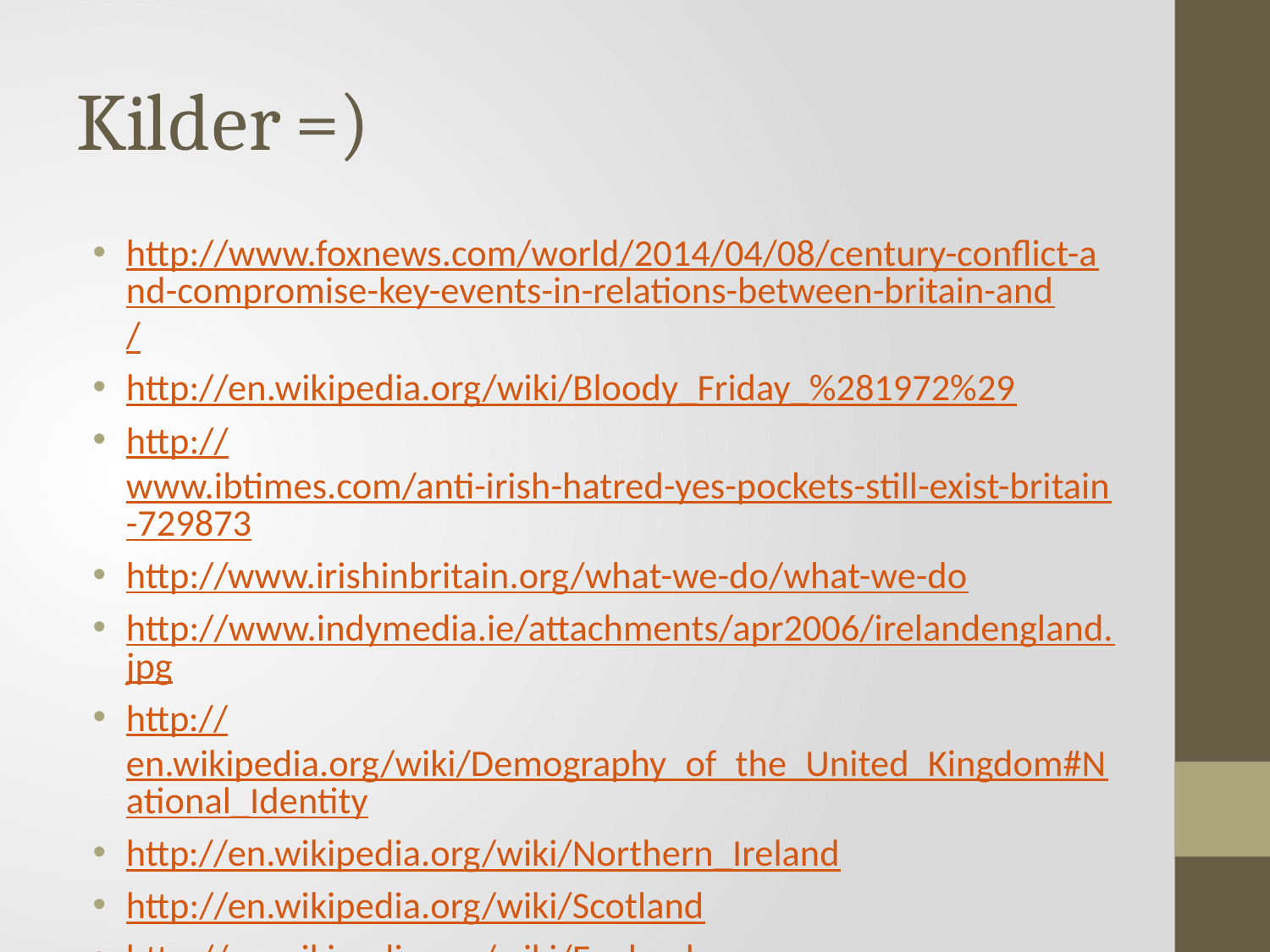

# Kilder =)
http://www.foxnews.com/world/2014/04/08/century-conflict-and-compromise-key-events-in-relations-between-britain-and/
http://en.wikipedia.org/wiki/Bloody_Friday_%281972%29
http://www.ibtimes.com/anti-irish-hatred-yes-pockets-still-exist-britain-729873
http://www.irishinbritain.org/what-we-do/what-we-do
http://www.indymedia.ie/attachments/apr2006/irelandengland.jpg
http://en.wikipedia.org/wiki/Demography_of_the_United_Kingdom#National_Identity
http://en.wikipedia.org/wiki/Northern_Ireland
http://en.wikipedia.org/wiki/Scotland
http://en.wikipedia.org/wiki/England
http://en.wikipedia.org/wiki/Wales